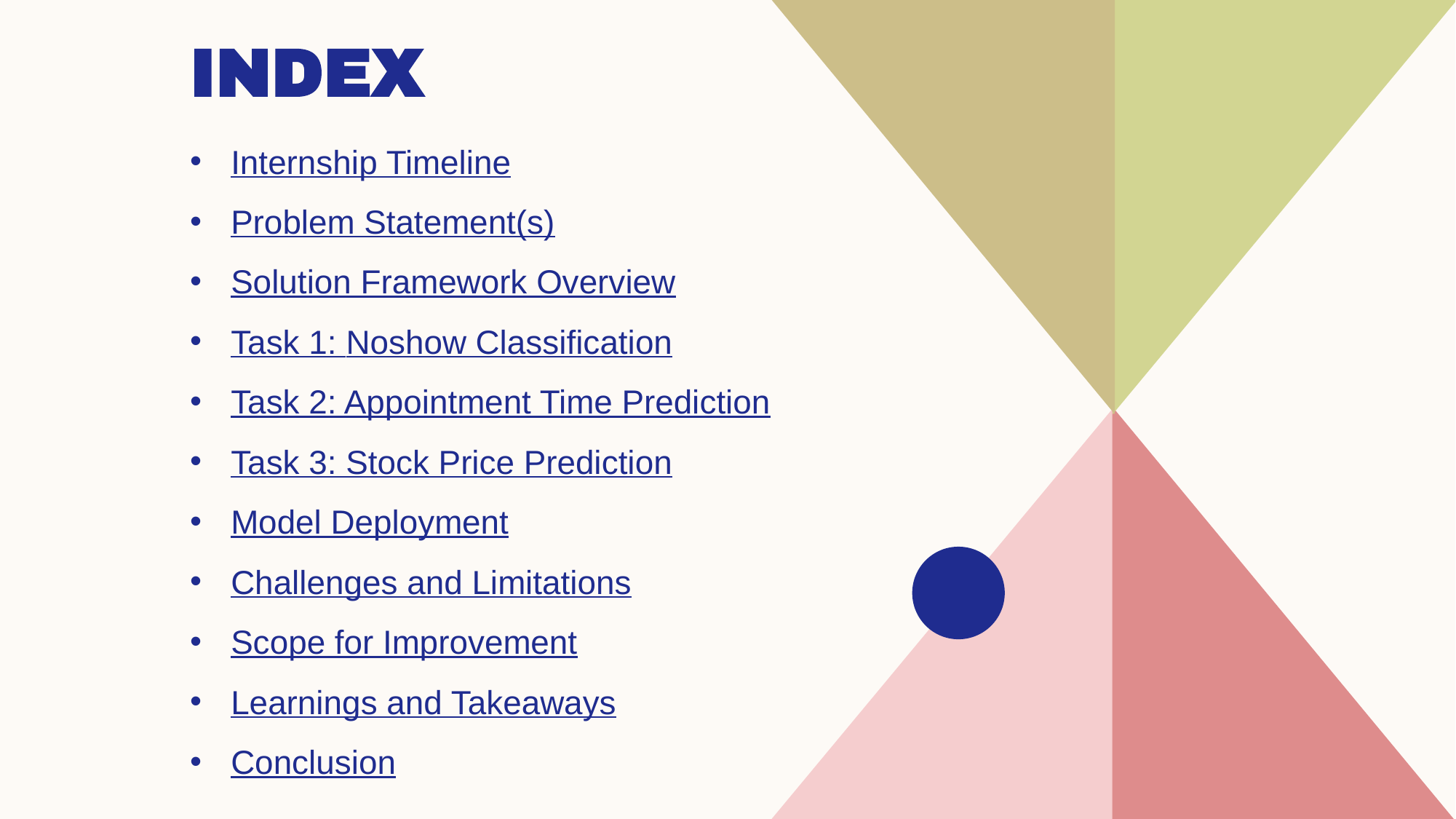

# Index
Internship Timeline
Problem Statement(s)
Solution Framework Overview
Task 1: Noshow Classification
Task 2: Appointment Time Prediction
Task 3: Stock Price Prediction
Model Deployment
Challenges and Limitations
Scope for Improvement
Learnings and Takeaways
Conclusion